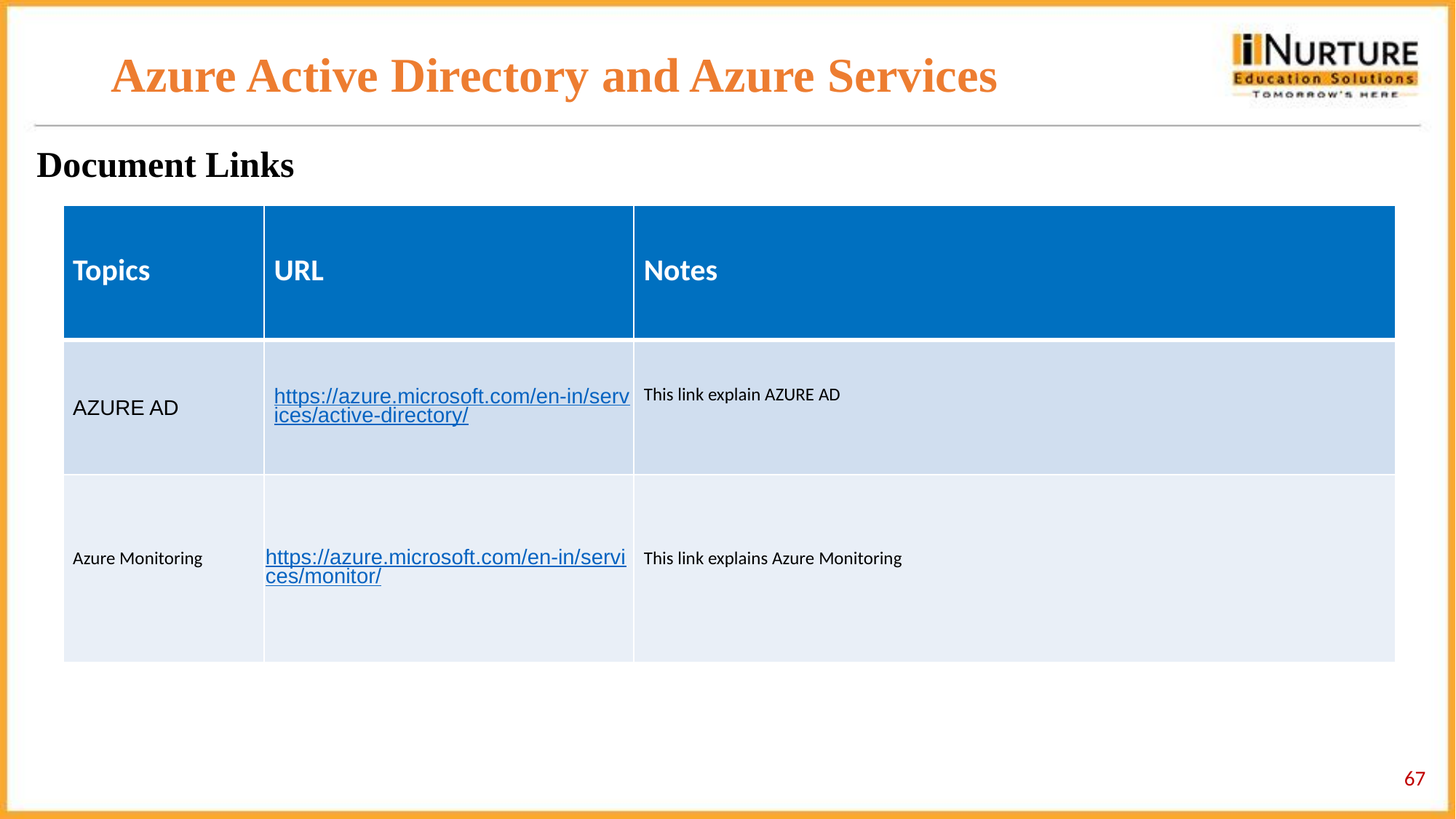

# Azure Active Directory and Azure Services
Document Links
| Topics | URL | Notes |
| --- | --- | --- |
| AZURE AD | https://azure.microsoft.com/en-in/services/active-directory/ | This link explain AZURE AD |
| Azure Monitoring | https://azure.microsoft.com/en-in/services/monitor/ | This link explains Azure Monitoring |
67